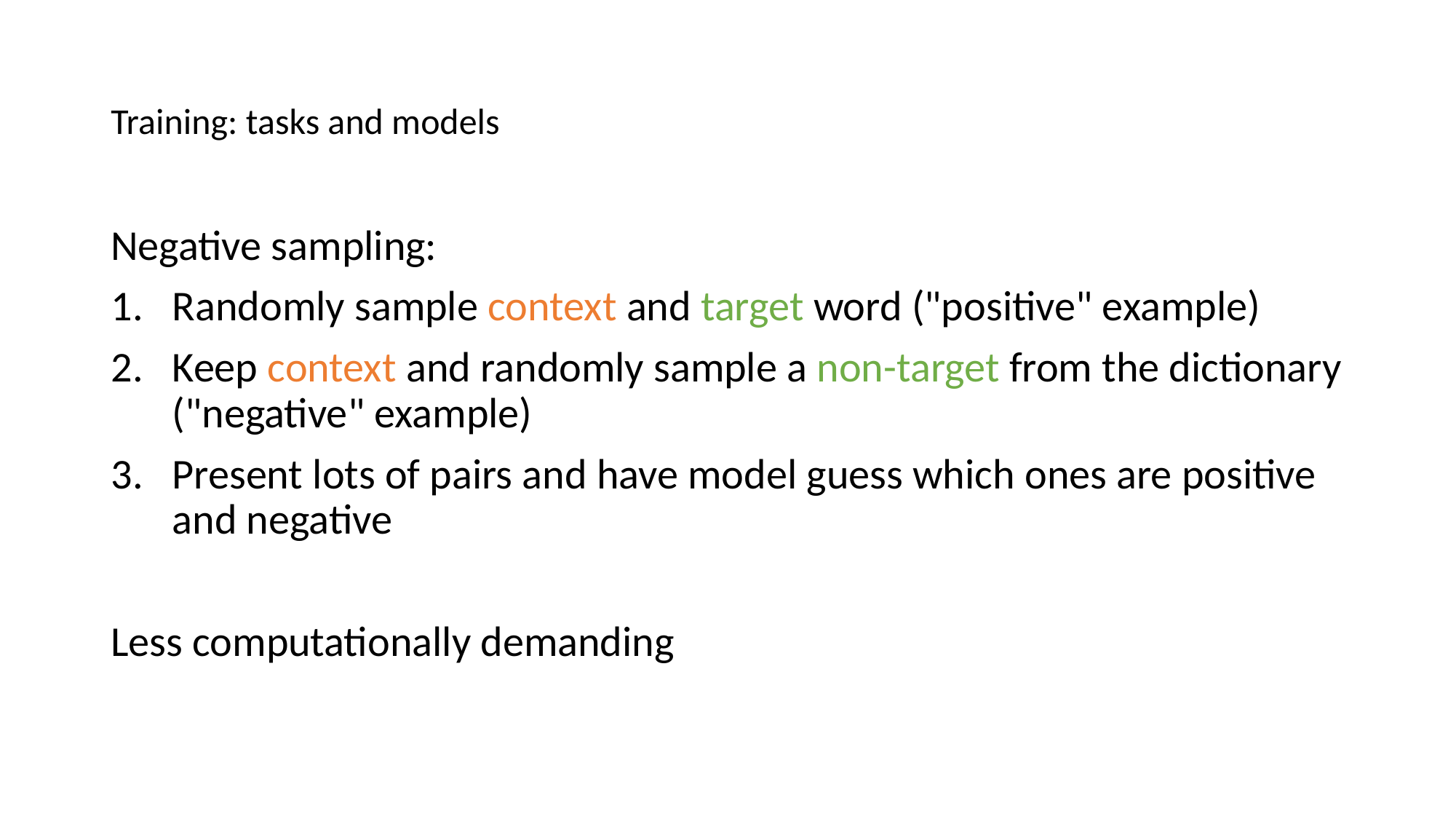

# Training: tasks and models
Negative sampling:
Randomly sample context and target word ("positive" example)
Keep context and randomly sample a non-target from the dictionary ("negative" example)
Present lots of pairs and have model guess which ones are positive and negative

Less computationally demanding